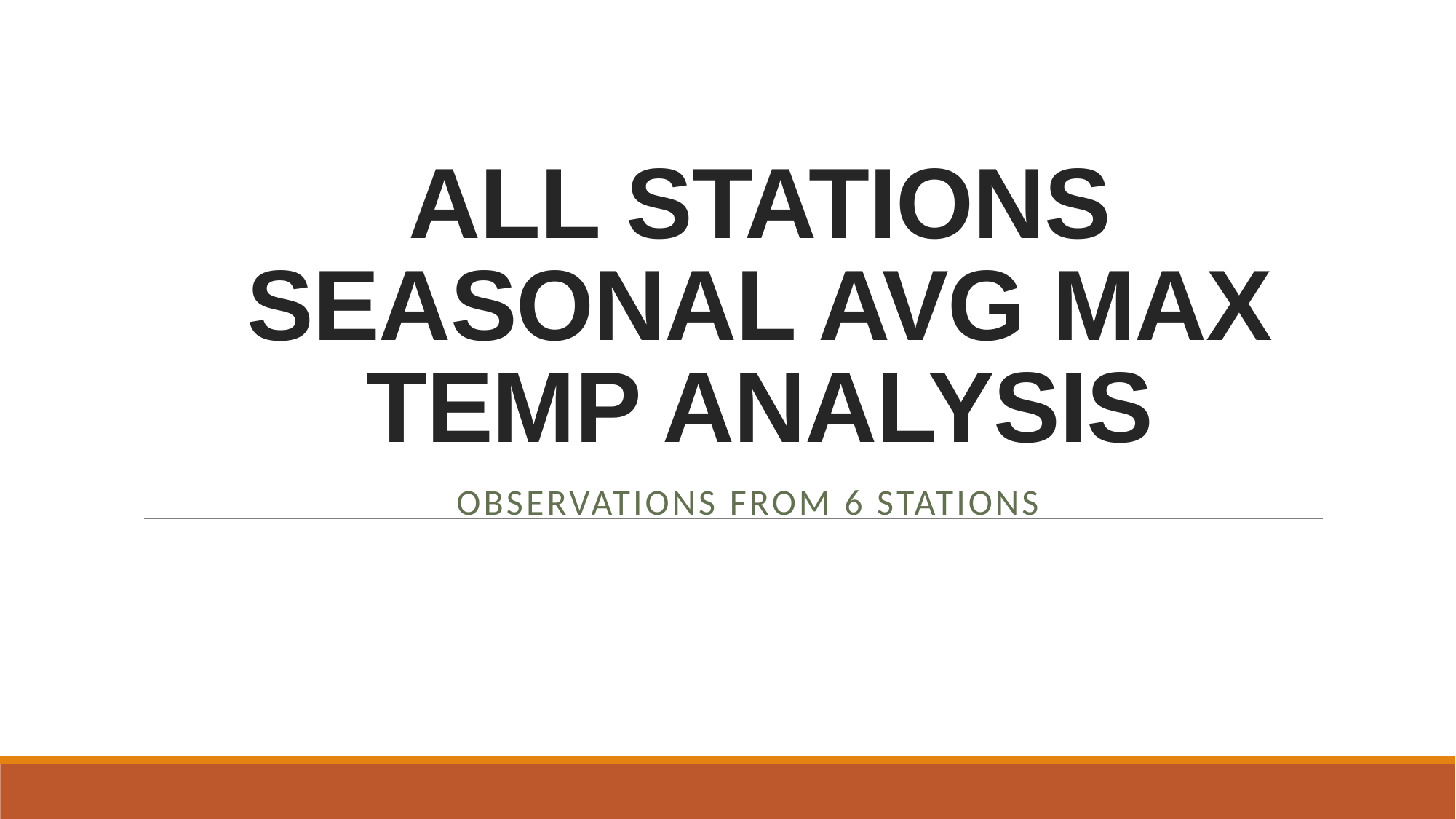

# ALL STATIONS SEASONAL AVG MAX TEMP ANALYSIS
Observations from 6 Stations